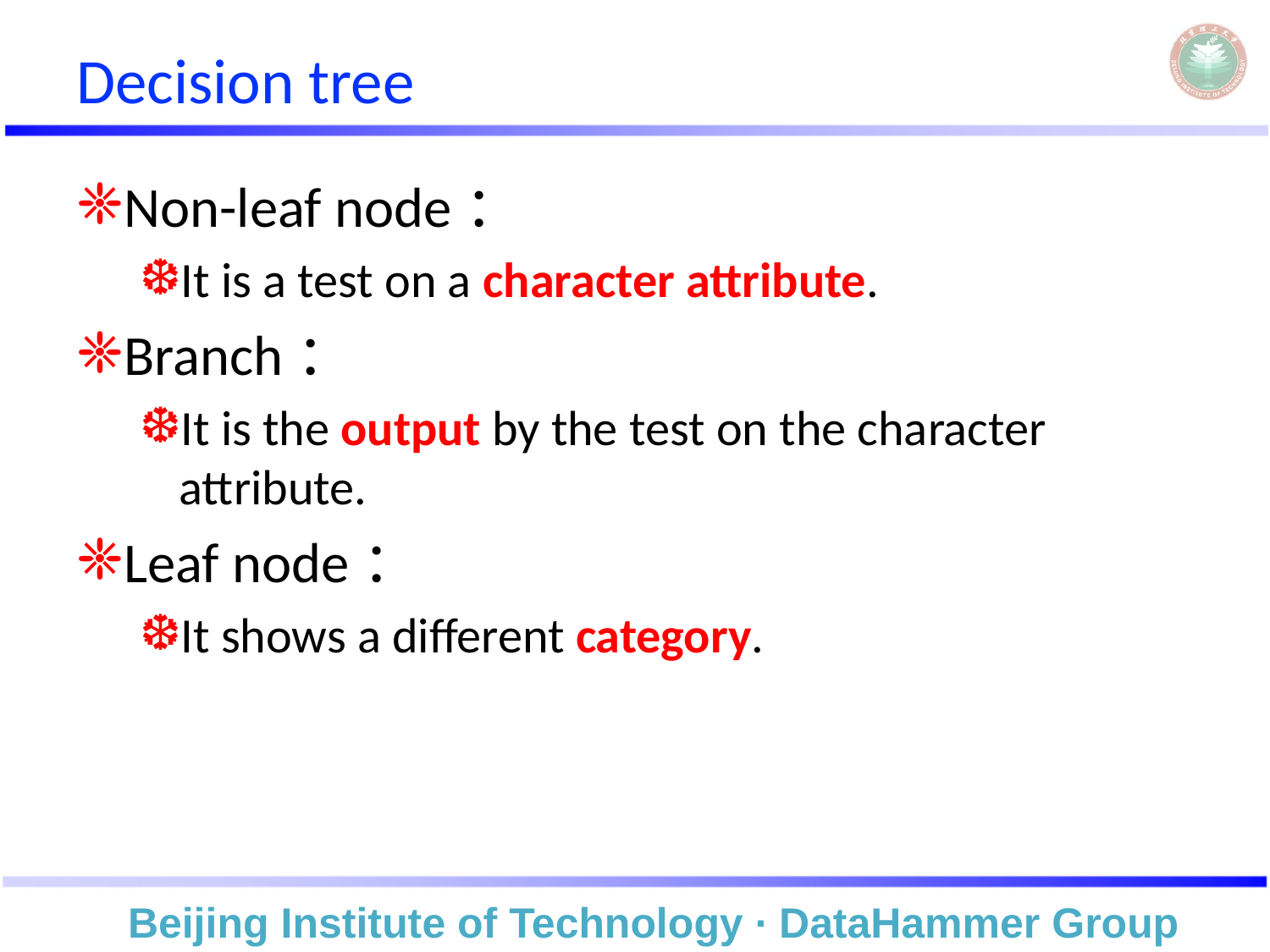

# Decision tree
Non-leaf node：
It is a test on a character attribute.
Branch：
It is the output by the test on the character attribute.
Leaf node：
It shows a different category.